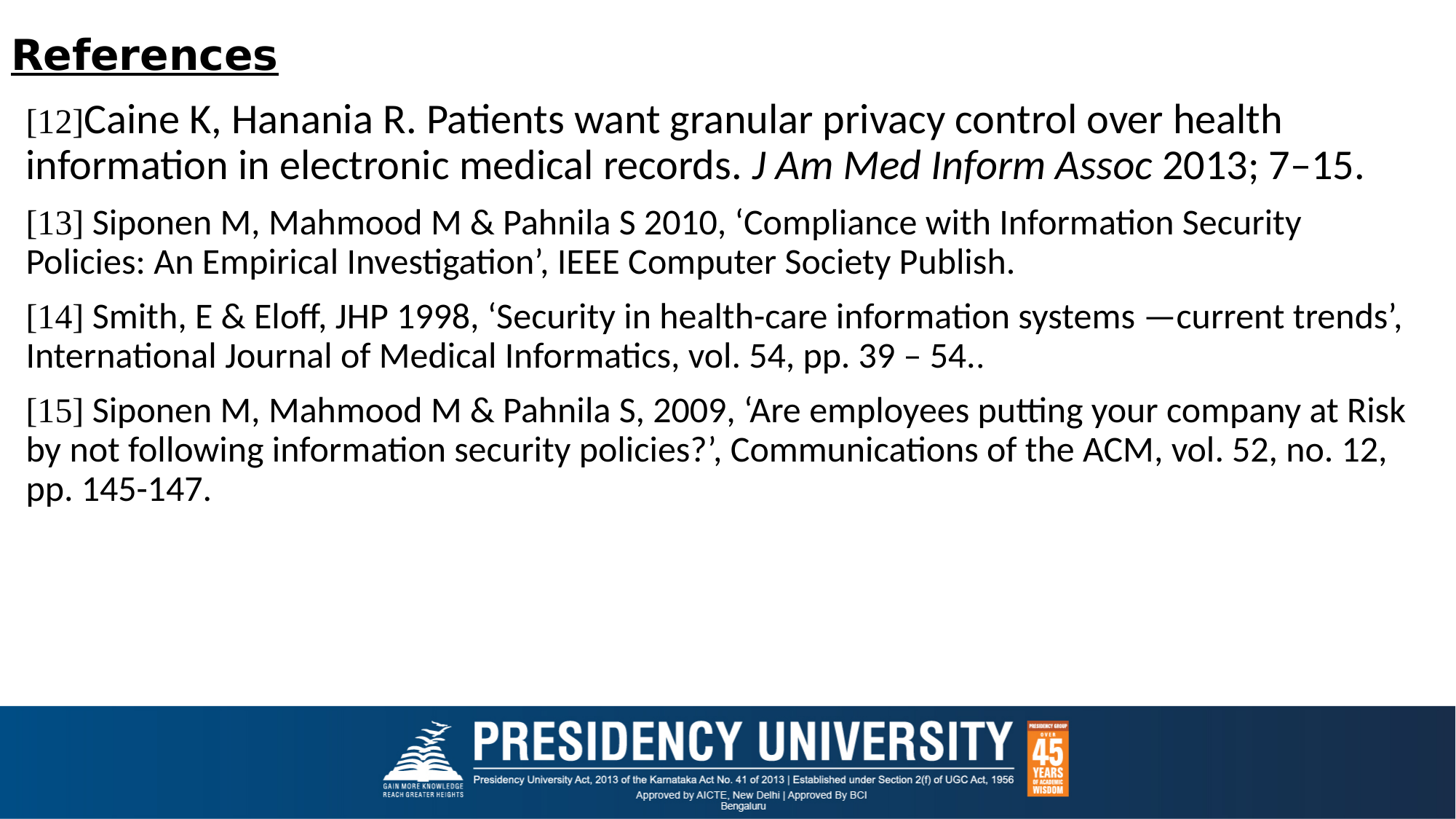

# References
[12]Caine K, Hanania R. Patients want granular privacy control over health information in electronic medical records. J Am Med Inform Assoc 2013; 7–15.
[13] Siponen M, Mahmood M & Pahnila S 2010, ‘Compliance with Information Security Policies: An Empirical Investigation’, IEEE Computer Society Publish.
[14] Smith, E & Eloff, JHP 1998, ‘Security in health-care information systems —current trends’, International Journal of Medical Informatics, vol. 54, pp. 39 – 54..
[15] Siponen M, Mahmood M & Pahnila S, 2009, ‘Are employees putting your company at Risk by not following information security policies?’, Communications of the ACM, vol. 52, no. 12, pp. 145-147.